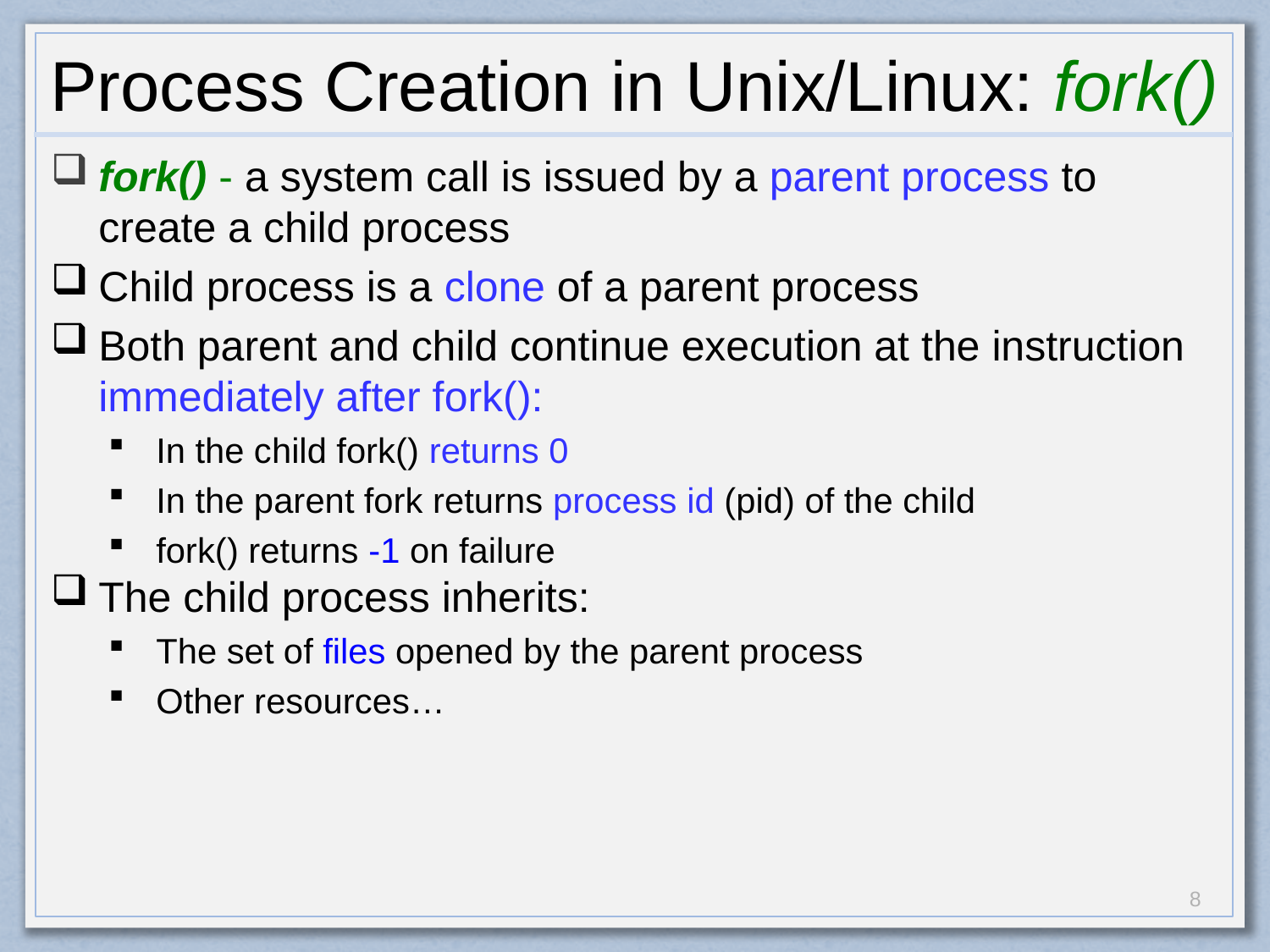

# Process Creation in Unix/Linux: fork()
fork() - a system call is issued by a parent process to create a child process
Child process is a clone of a parent process
Both parent and child continue execution at the instruction immediately after fork():
In the child fork() returns 0
In the parent fork returns process id (pid) of the child
fork() returns -1 on failure
The child process inherits:
The set of files opened by the parent process
Other resources…

8